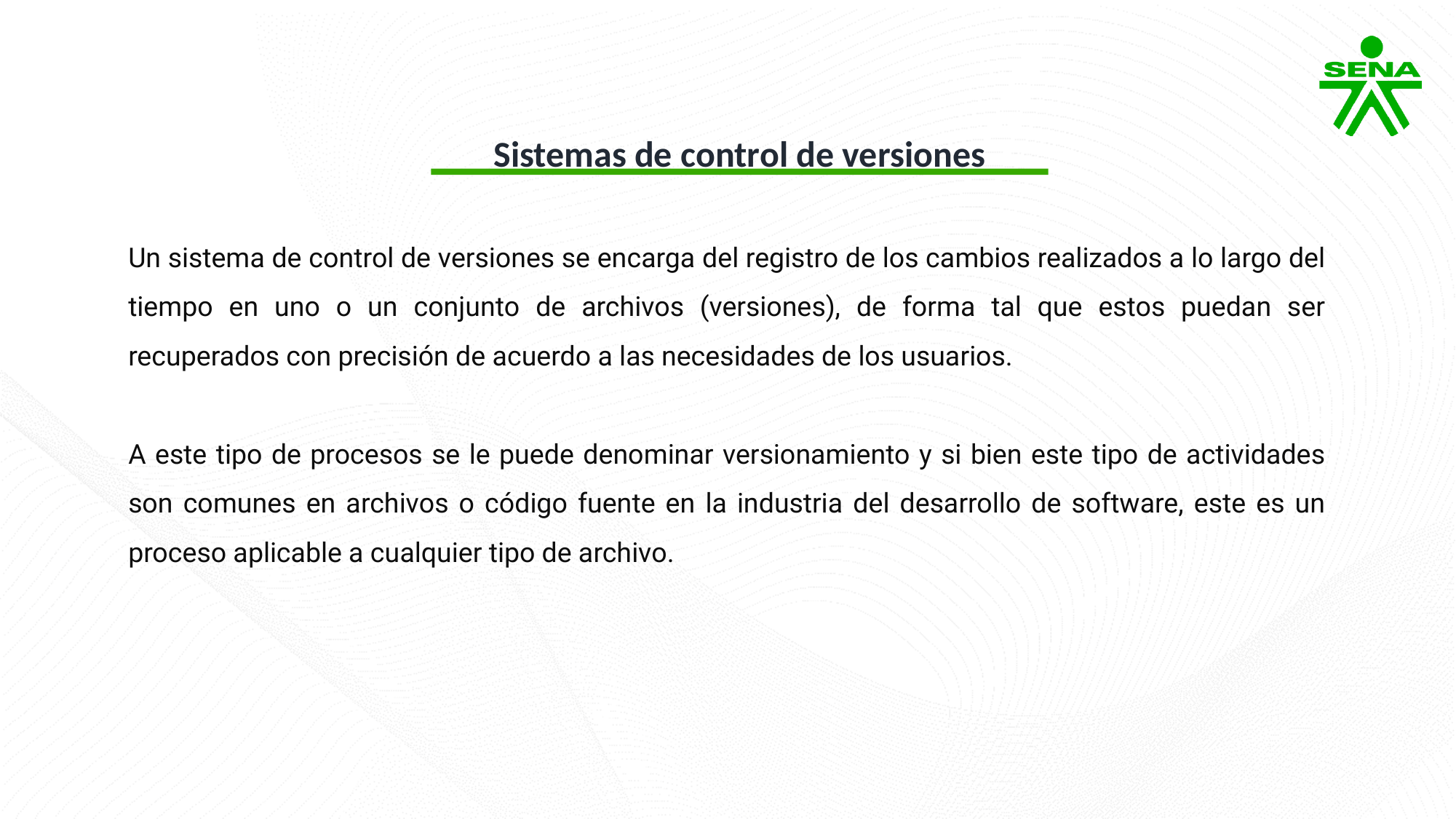

Sistemas de control de versiones

Un sistema de control de versiones se encarga del registro de los cambios realizados a lo largo del tiempo en uno o un conjunto de archivos (versiones), de forma tal que estos puedan ser recuperados con precisión de acuerdo a las necesidades de los usuarios.

A este tipo de procesos se le puede denominar versionamiento y si bien este tipo de actividades son comunes en archivos o código fuente en la industria del desarrollo de software, este es un proceso aplicable a cualquier tipo de archivo.